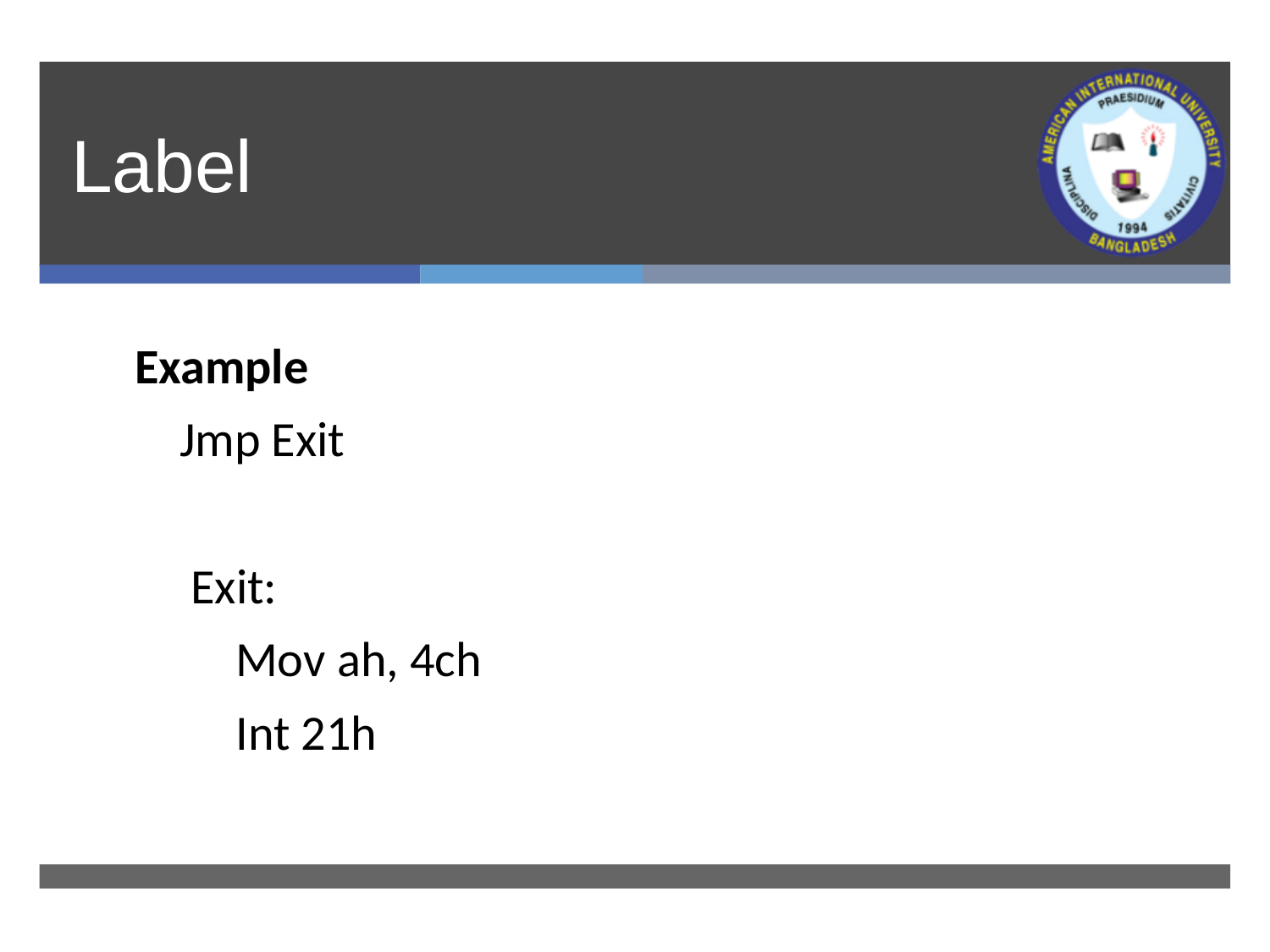

# Label
Example
    Jmp Exit

     Exit:
         Mov ah, 4ch
         Int 21h